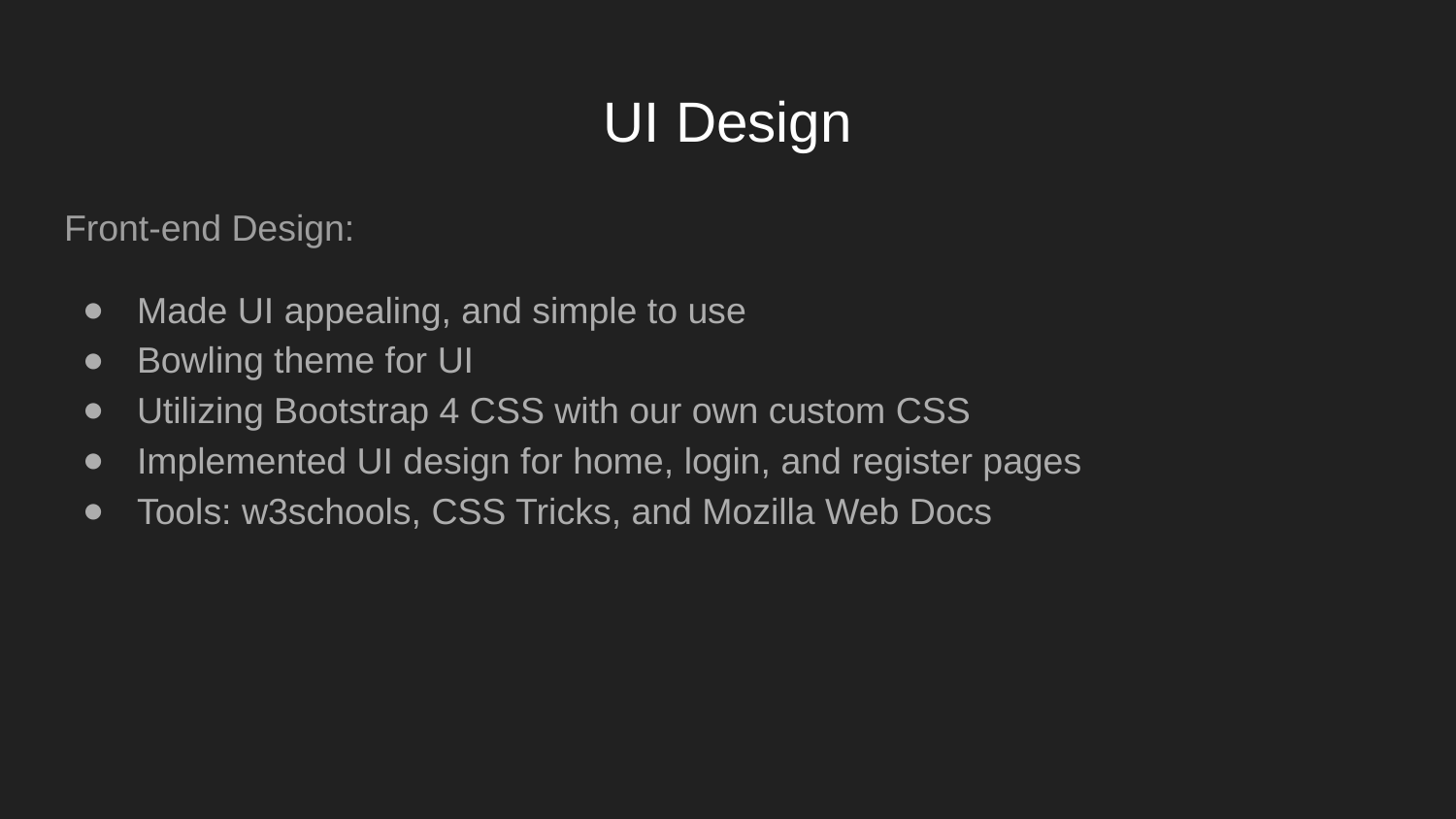

# UI Design
Front-end Design:
Made UI appealing, and simple to use
Bowling theme for UI
Utilizing Bootstrap 4 CSS with our own custom CSS
Implemented UI design for home, login, and register pages
Tools: w3schools, CSS Tricks, and Mozilla Web Docs